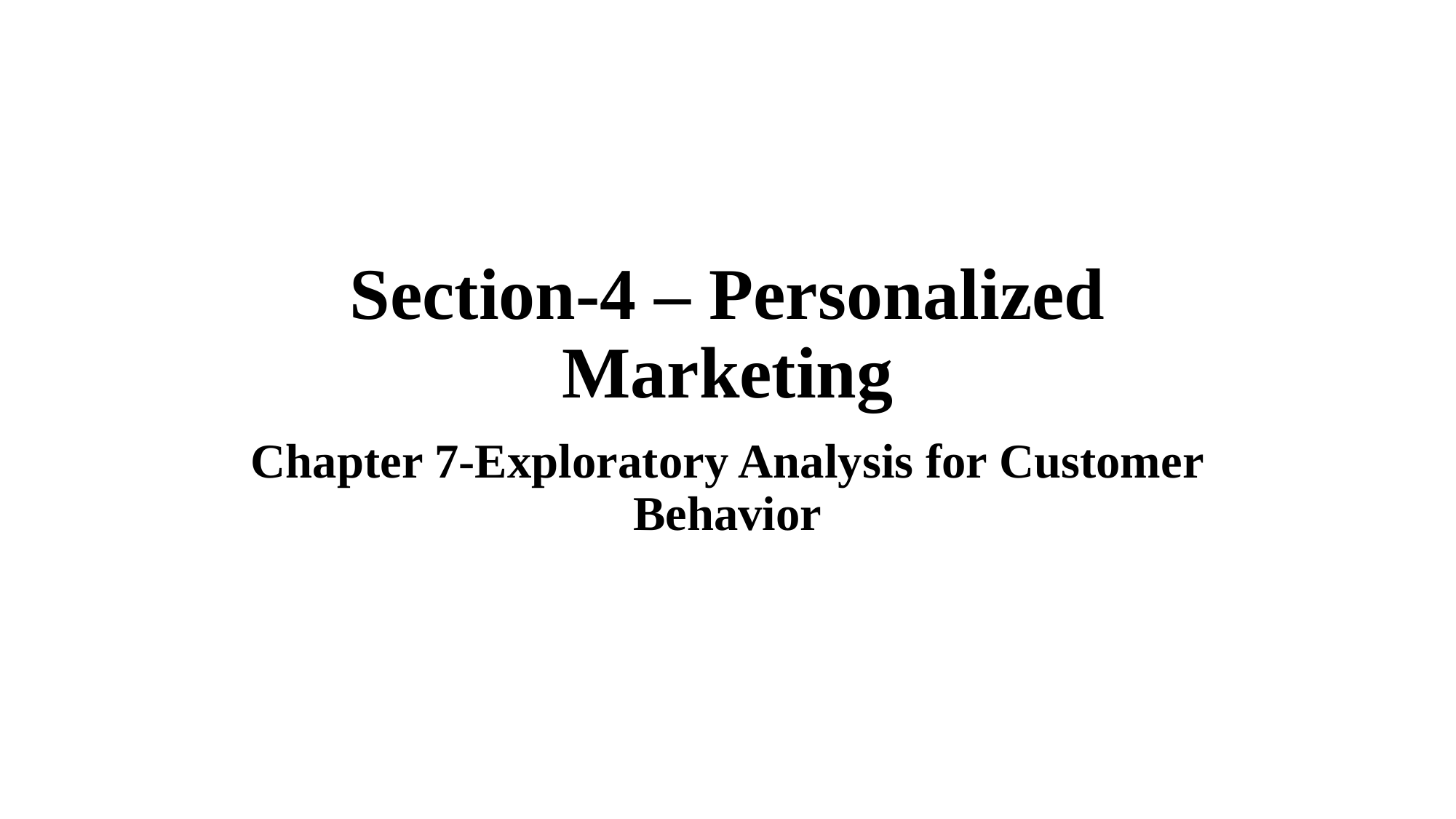

# Section-4 – Personalized Marketing
Chapter 7-Exploratory Analysis for Customer Behavior